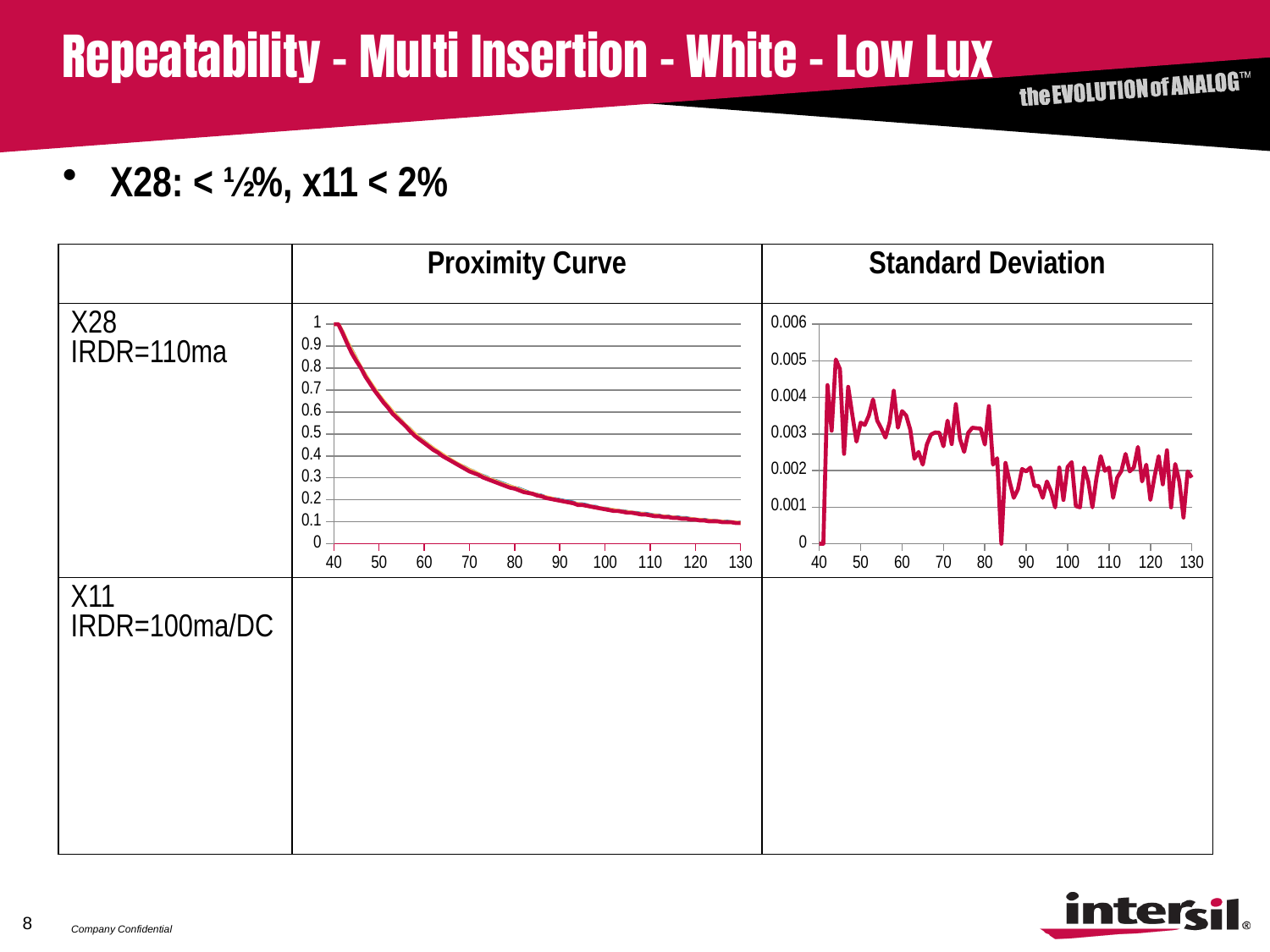

# Repeatability – Multi Insertion – White – Low Lux
X28: < ½%, x11 < 2%
|  | Proximity Curve | Standard Deviation |
| --- | --- | --- |
| X28 IRDR=110ma |  |  |
| X11 IRDR=100ma/DC |  |  |

### Chart

| Category | min | mean | max |
|---|---|---|---|

### Chart

| Category | stdev(FSR) |
|---|---|
8